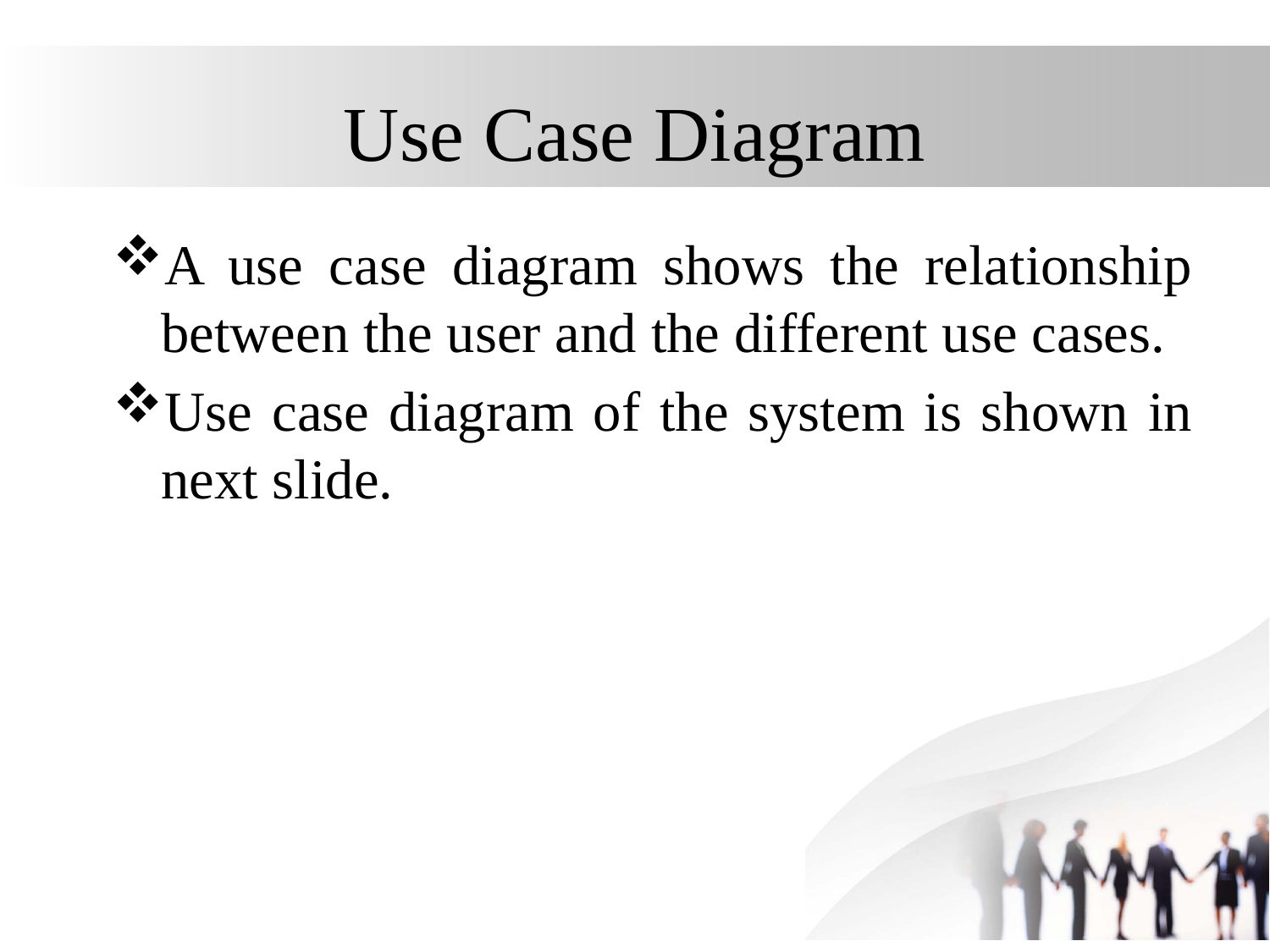

# Use Case Diagram

A use case diagram shows the relationship between the user and the different use cases.
Use case diagram of the system is shown in next slide.